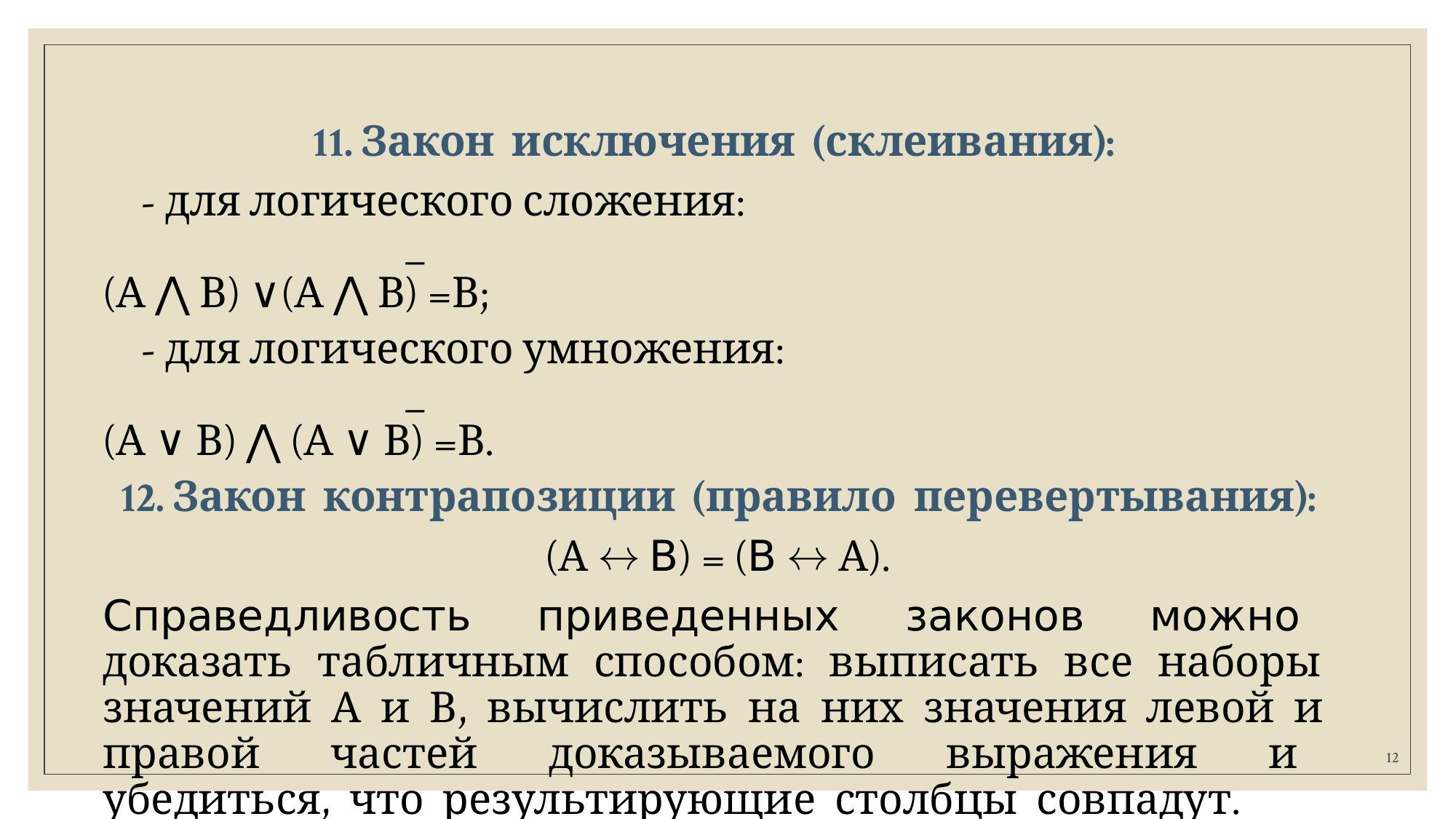

#
11. Закон  исключения  (склеивания):
    - для логического сложения:
                                _
(А ⋀ В) ∨(А ⋀ В) =В;
    - для логического умножения:
                                _
(А ∨ В) ⋀ (А ∨ В) =В.
12. Закон  контрапозиции  (правило  перевертывания):
(А ↔ В) = (В ↔ А).
Справедливость  приведенных  законов  можно  доказать  табличным  способом:  выписать  все  наборы  значений  А  и  В,  вычислить  на  них  значения  левой  и  правой  частей  доказываемого  выражения  и  убедиться,  что  результирующие  столбцы  совпадут.

12